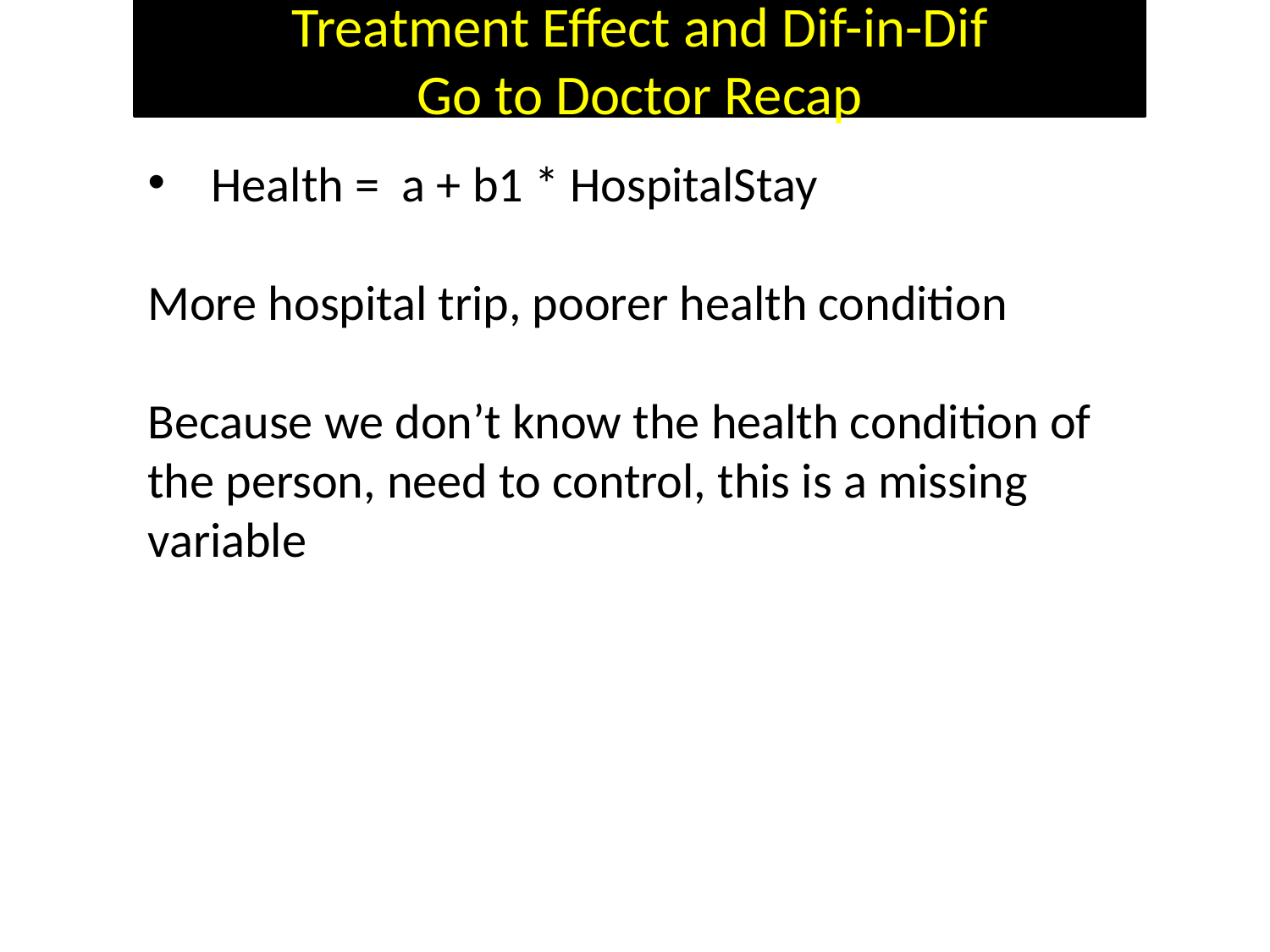

Treatment Effect and Dif-in-Dif
Go to Doctor Recap

Health =  a + b1 * HospitalStay

More hospital trip, poorer health condition

Because we don’t know the health condition of the person, need to control, this is a missing variable